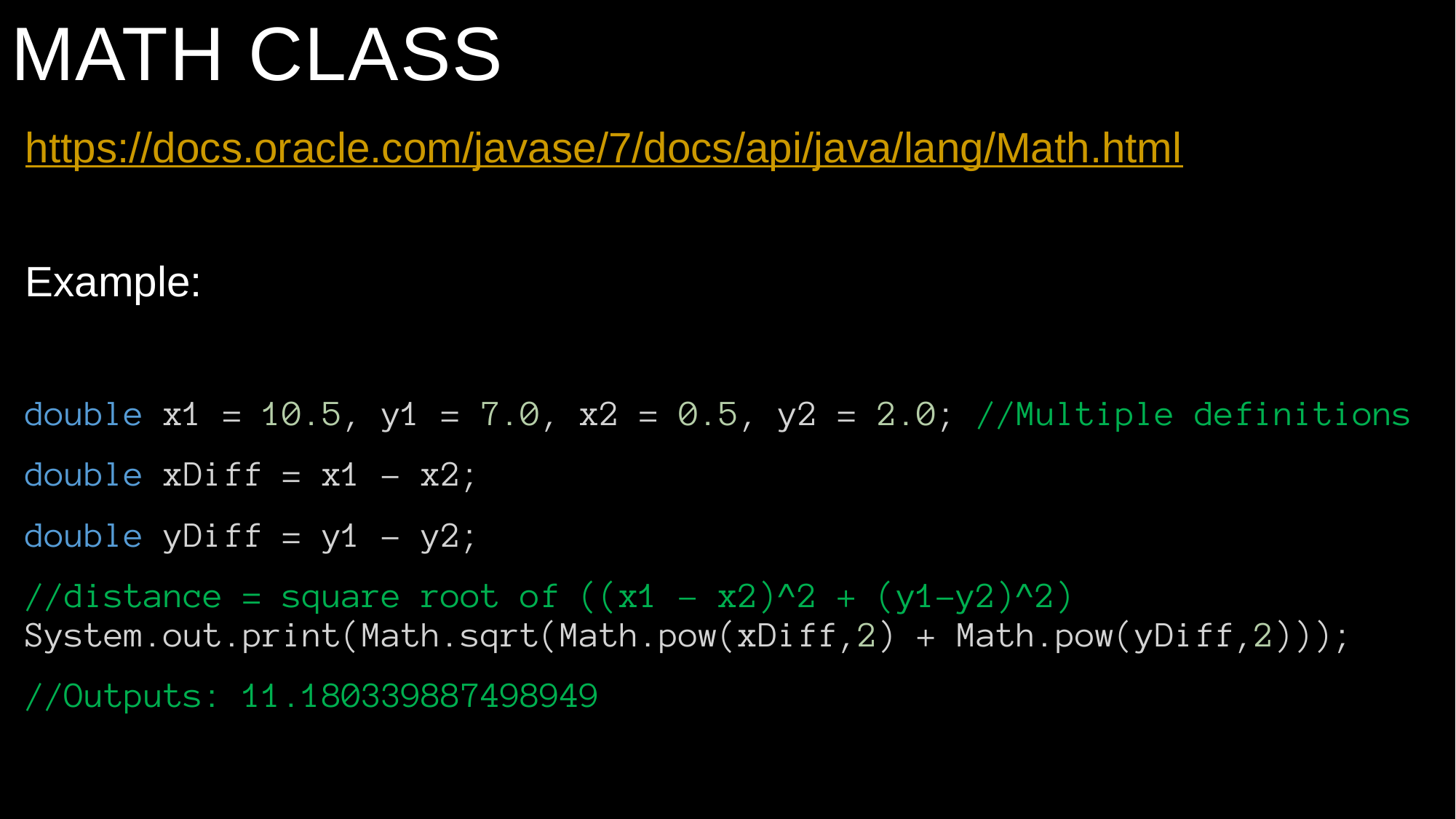

# Math Class
https://docs.oracle.com/javase/7/docs/api/java/lang/Math.html

Example:

double x1 = 10.5, y1 = 7.0, x2 = 0.5, y2 = 2.0; //Multiple definitions
double xDiff = x1 - x2;
double yDiff = y1 - y2;
//distance = square root of ((x1 – x2)^2 + (y1-y2)^2)
System.out.print(Math.sqrt(Math.pow(xDiff,2) + Math.pow(yDiff,2)));
//Outputs: 11.180339887498949